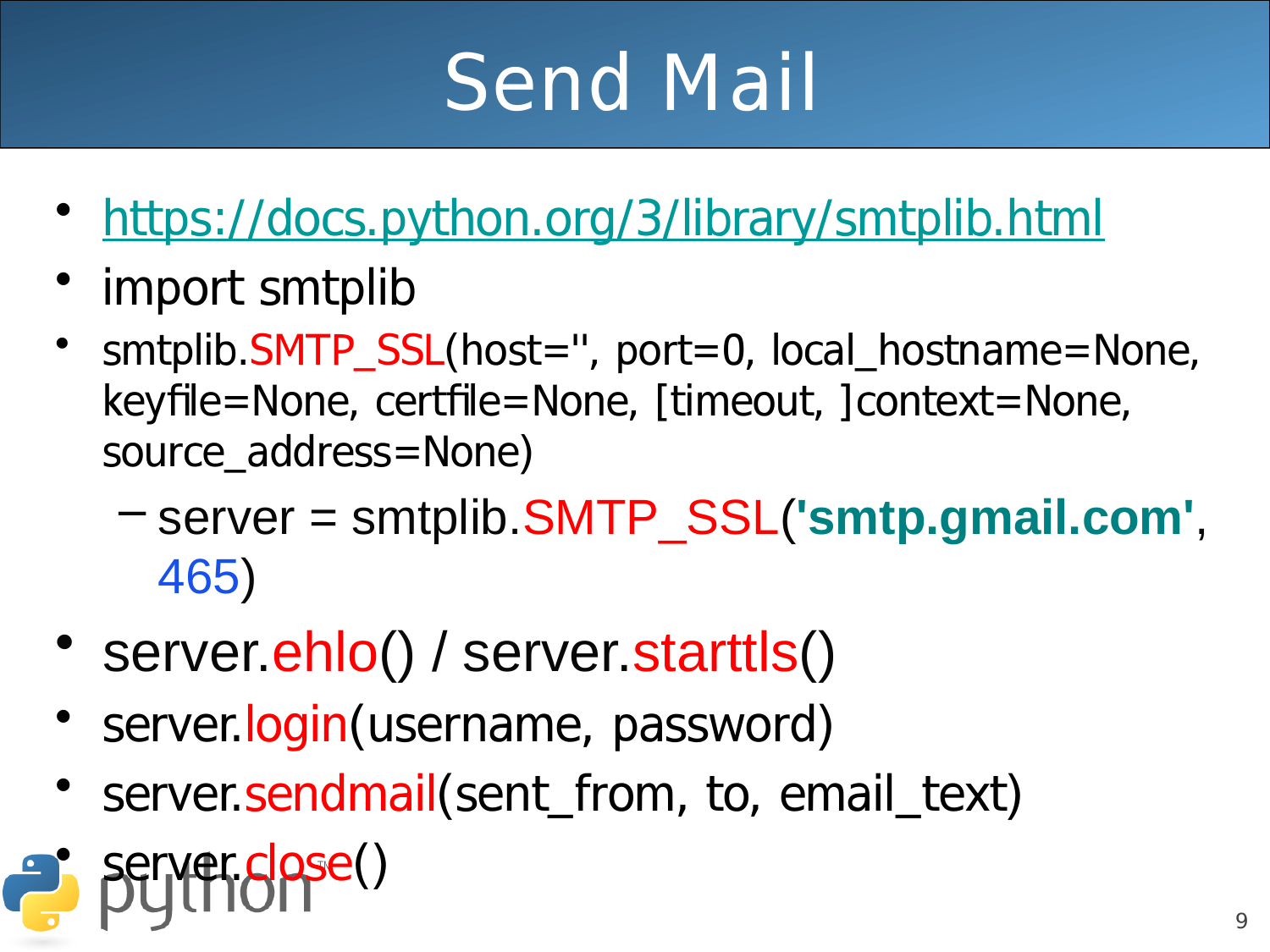

# Send Mail
https://docs.python.org/3/library/smtplib.html
import smtplib
smtplib.SMTP_SSL(host='', port=0, local_hostname=None, keyfile=None, certfile=None, [timeout, ]context=None, source_address=None)
server = smtplib.SMTP_SSL('smtp.gmail.com', 465)
server.ehlo() / server.starttls()
server.login(username, password)
server.sendmail(sent_from, to, email_text)
server.close()